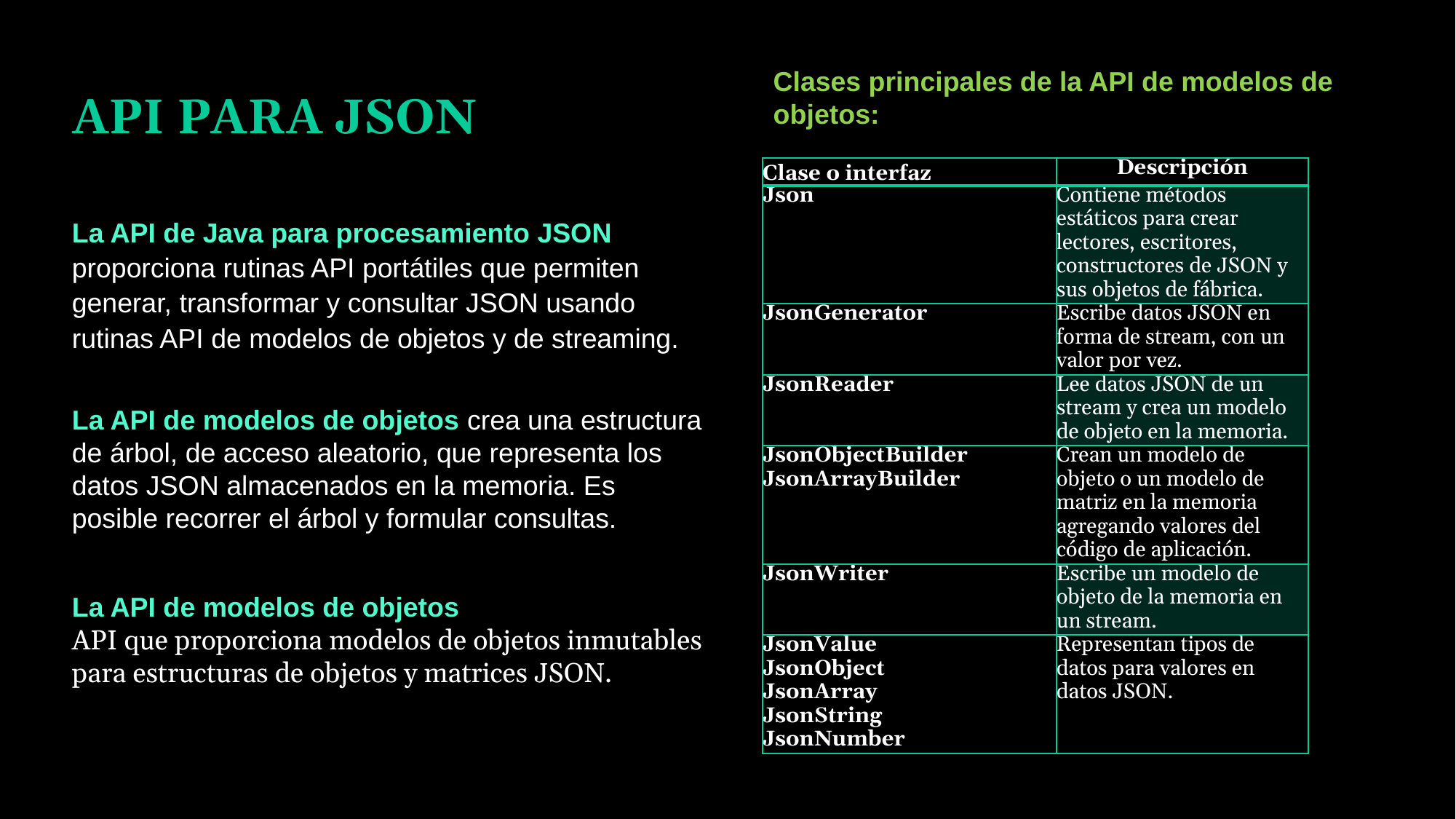

Clases principales de la API de modelos de objetos:
# API PARA JSON
| Clase o interfaz | Descripción |
| --- | --- |
| Json | Contiene métodos estáticos para crear lectores, escritores, constructores de JSON y sus objetos de fábrica. |
| JsonGenerator | Escribe datos JSON en forma de stream, con un valor por vez. |
| JsonReader | Lee datos JSON de un stream y crea un modelo de objeto en la memoria. |
| JsonObjectBuilder JsonArrayBuilder | Crean un modelo de objeto o un modelo de matriz en la memoria agregando valores del código de aplicación. |
| JsonWriter | Escribe un modelo de objeto de la memoria en un stream. |
| JsonValue JsonObject JsonArray JsonString JsonNumber | Representan tipos de datos para valores en datos JSON. |
La API de Java para procesamiento JSON proporciona rutinas API portátiles que permiten generar, transformar y consultar JSON usando rutinas API de modelos de objetos y de streaming.
La API de modelos de objetos crea una estructura de árbol, de acceso aleatorio, que representa los datos JSON almacenados en la memoria. Es posible recorrer el árbol y formular consultas.
La API de modelos de objetos
API que proporciona modelos de objetos inmutables para estructuras de objetos y matrices JSON.